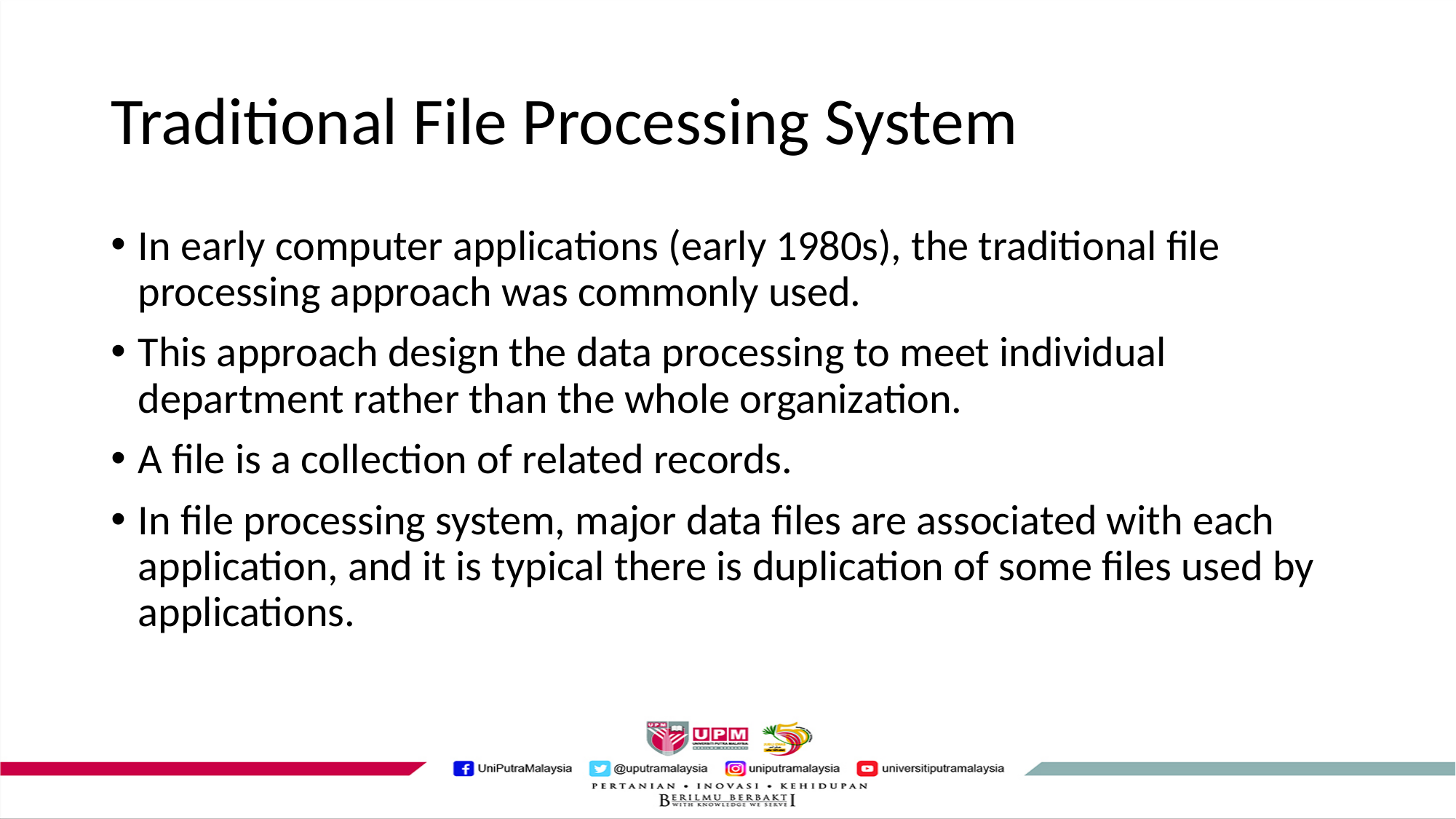

# Traditional File Processing System
In early computer applications (early 1980s), the traditional file processing approach was commonly used.
This approach design the data processing to meet individual department rather than the whole organization.
A file is a collection of related records.
In file processing system, major data files are associated with each application, and it is typical there is duplication of some files used by applications.